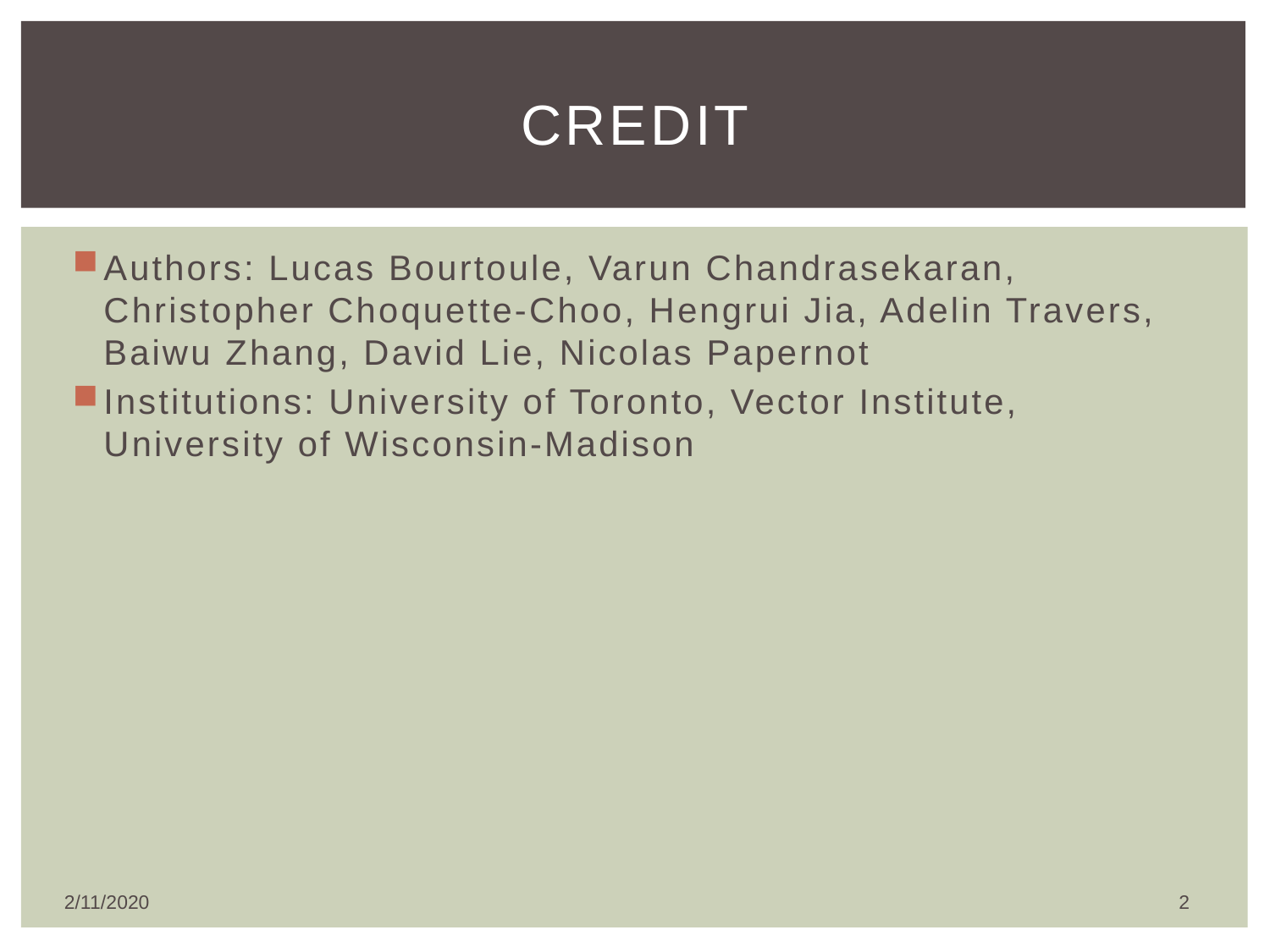

# credit
Authors: Lucas Bourtoule, Varun Chandrasekaran, Christopher Choquette-Choo, Hengrui Jia, Adelin Travers, Baiwu Zhang, David Lie, Nicolas Papernot
Institutions: University of Toronto, Vector Institute, University of Wisconsin-Madison
2
2/11/2020